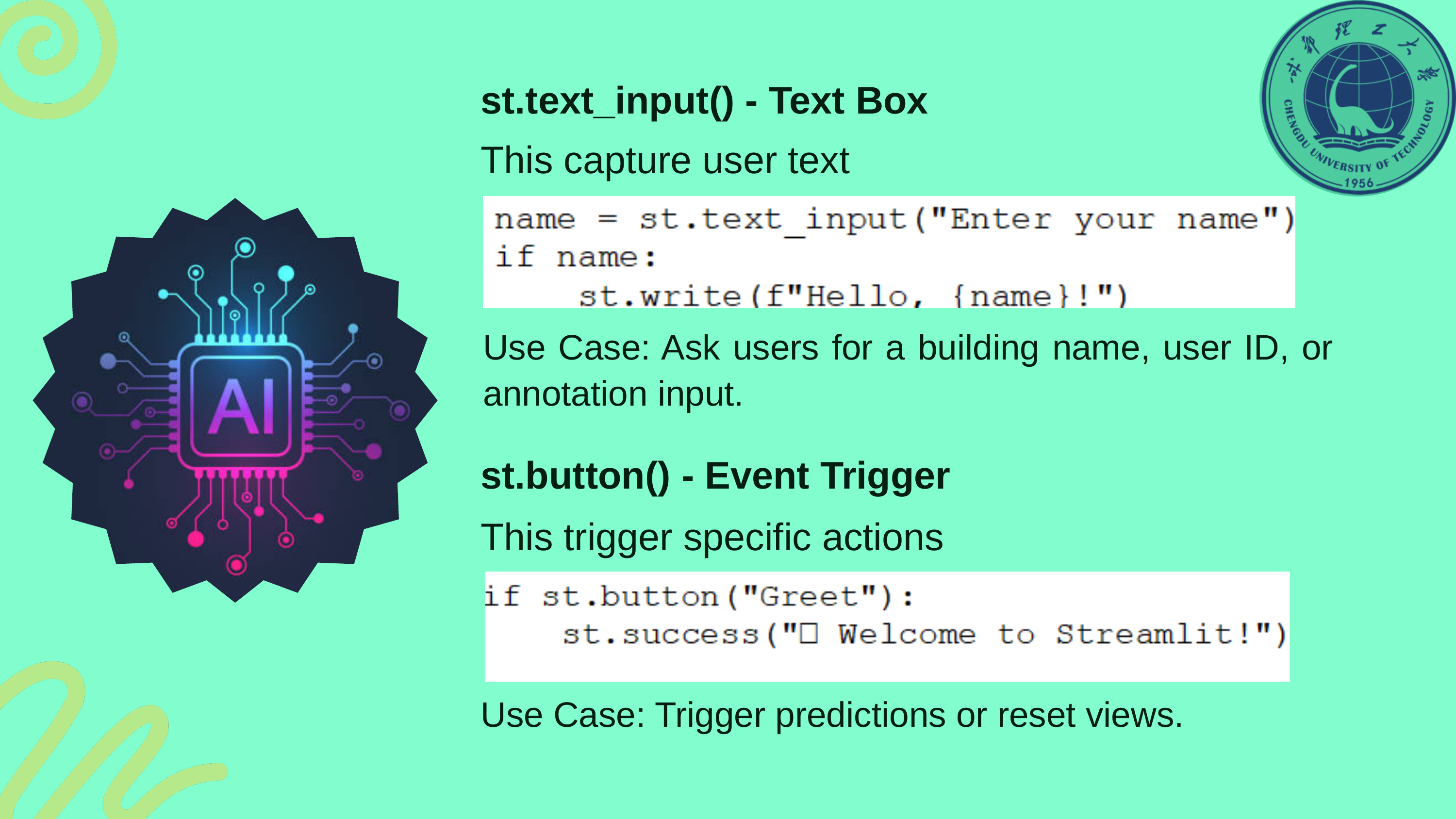

st.text_input() - Text Box
This capture user text

Use Case: Ask users for a building name, user ID, or annotation input.
st.button() - Event Trigger
This trigger specific actions

Use Case: Trigger predictions or reset views.